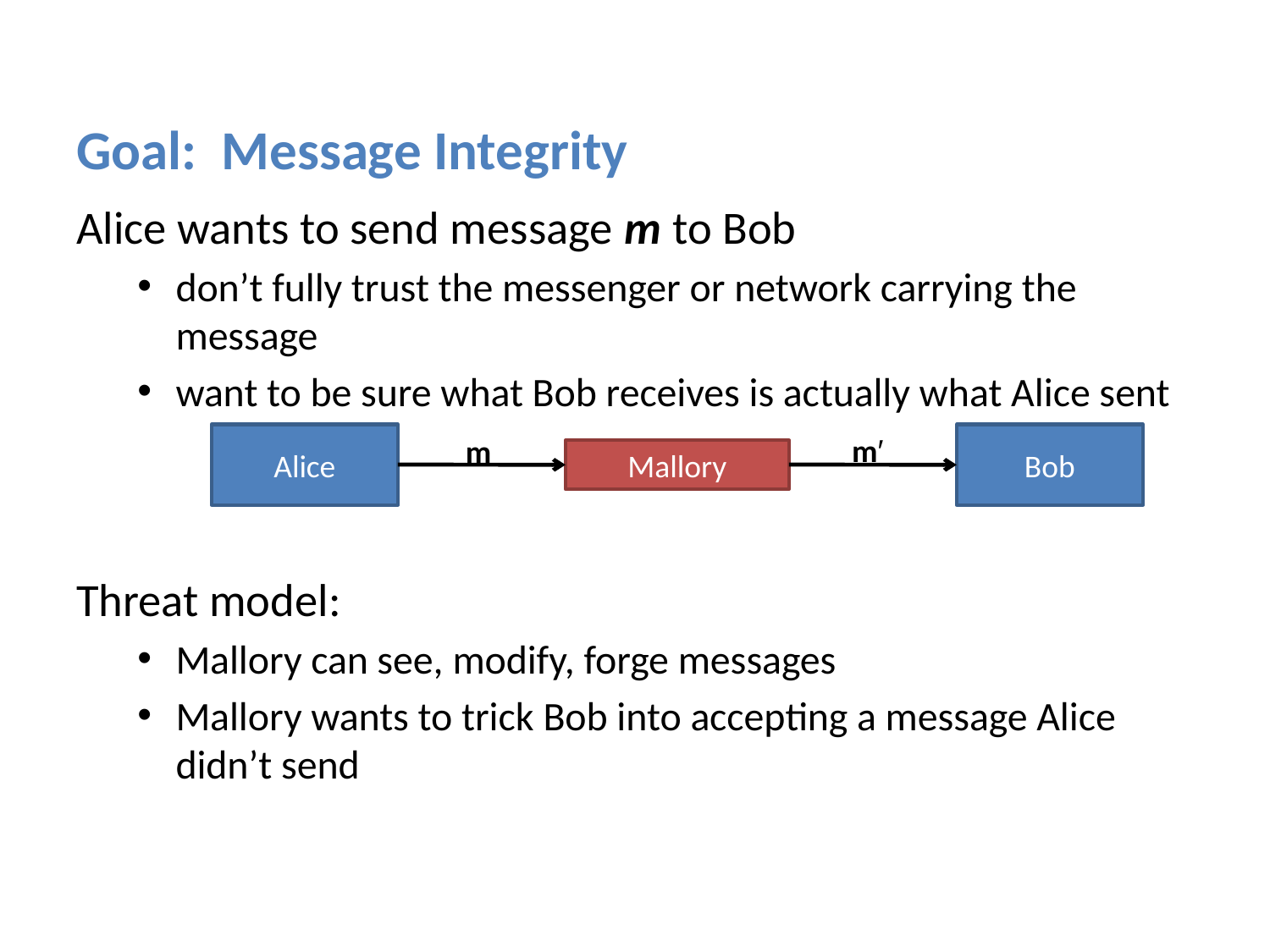

Goal:  Message Integrity
Alice wants to send message m to Bob
don’t fully trust the messenger or network carrying the message
want to be sure what Bob receives is actually what Alice sent

Threat model:
Mallory can see, modify, forge messages
Mallory wants to trick Bob into accepting a message Alice didn’t send
Alice
Bob
Mallory
m′
m